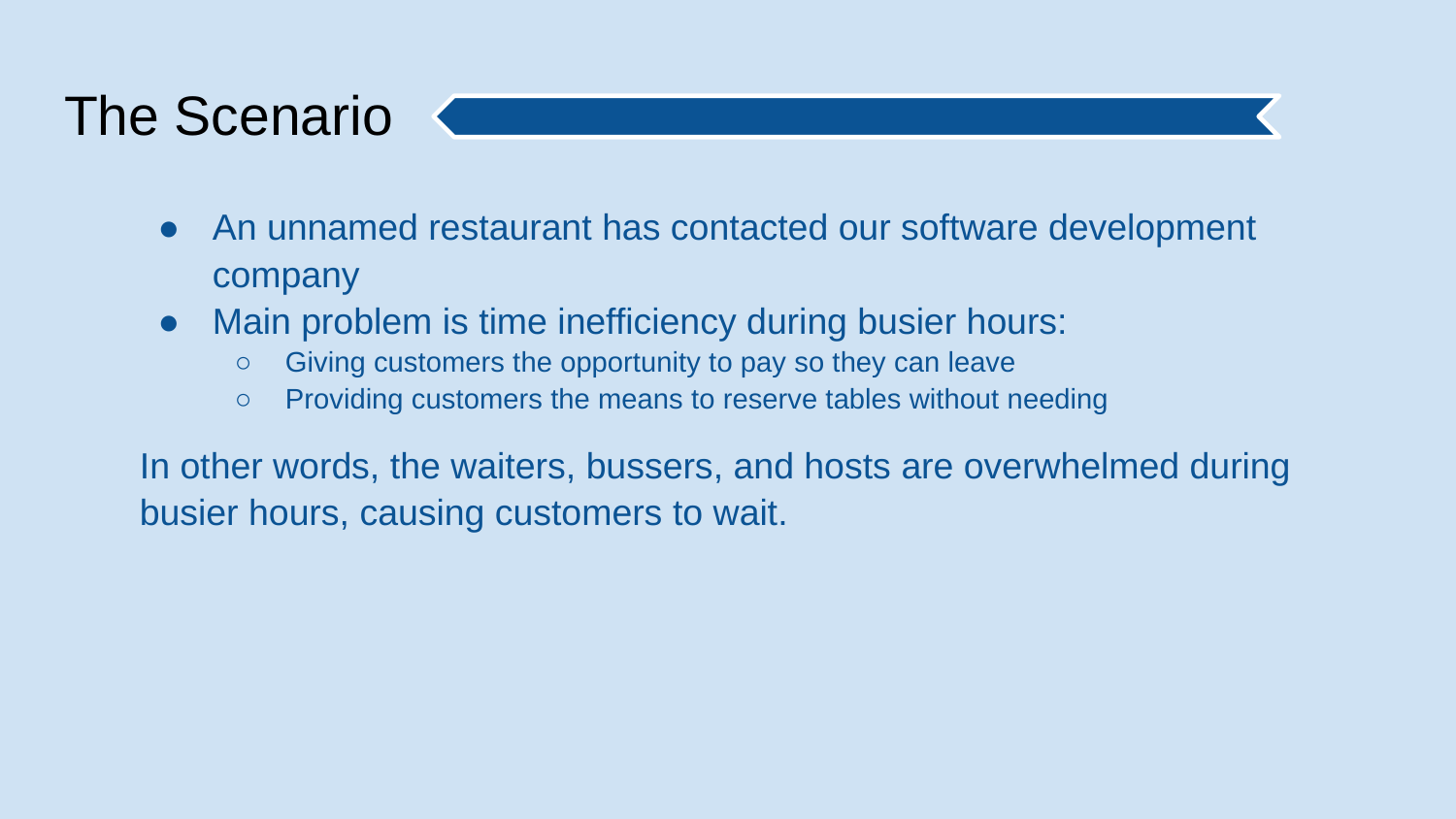

# The Scenario

An unnamed restaurant has contacted our software development company
Main problem is time inefficiency during busier hours:
Giving customers the opportunity to pay so they can leave
Providing customers the means to reserve tables without needing
In other words, the waiters, bussers, and hosts are overwhelmed during busier hours, causing customers to wait.